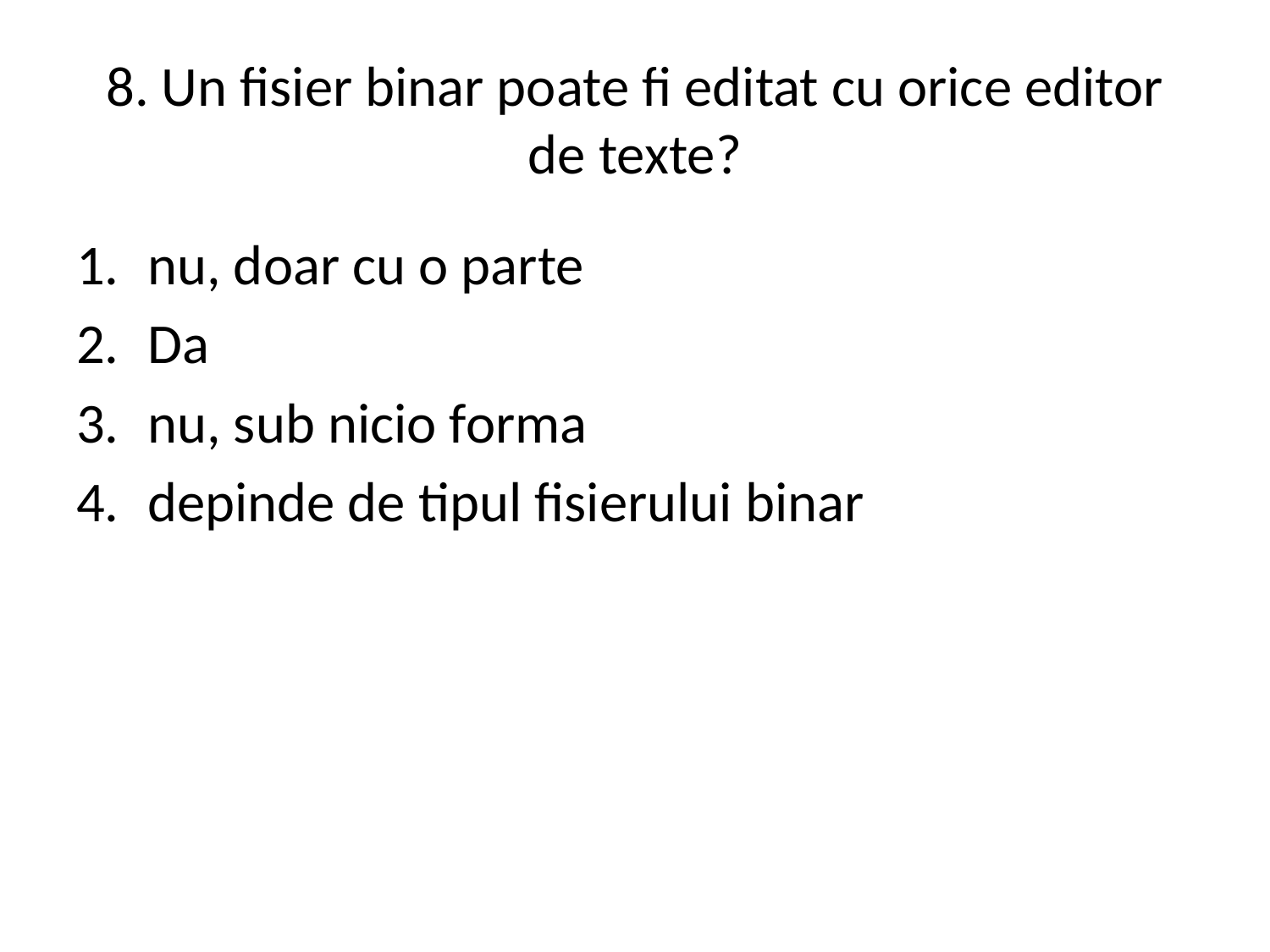

# 8. Un fisier binar poate fi editat cu orice editor de texte?
nu, doar cu o parte
Da
nu, sub nicio forma
depinde de tipul fisierului binar